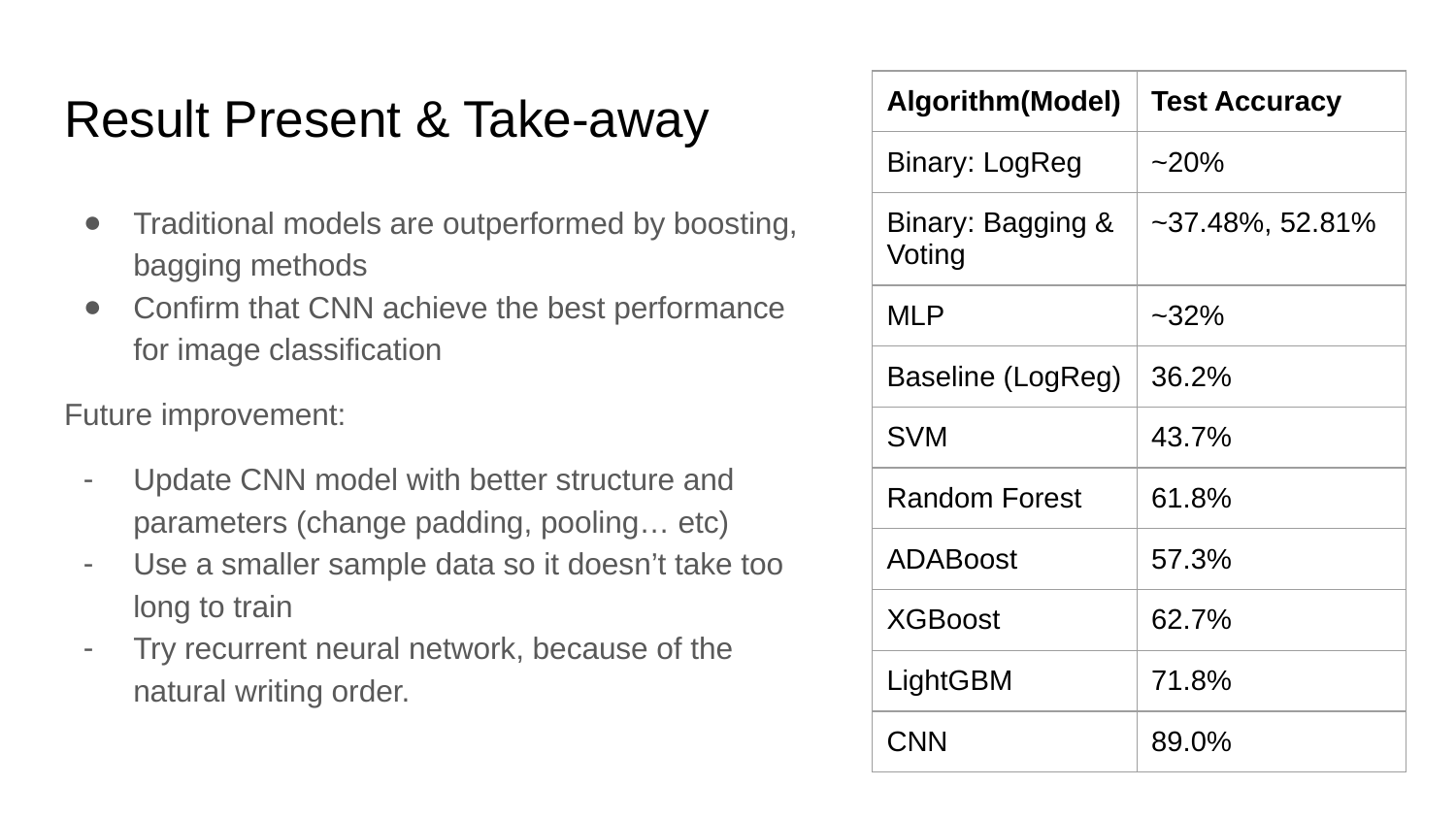

# Result Present & Take-away
| Algorithm(Model) | Test Accuracy |
| --- | --- |
| Binary: LogReg | ~20% |
| Binary: Bagging & Voting | ~37.48%, 52.81% |
| MLP | ~32% |
| Baseline (LogReg) | 36.2% |
| SVM | 43.7% |
| Random Forest | 61.8% |
| ADABoost | 57.3% |
| XGBoost | 62.7% |
| LightGBM | 71.8% |
| CNN | 89.0% |
Traditional models are outperformed by boosting, bagging methods
Confirm that CNN achieve the best performance for image classification
Future improvement:
Update CNN model with better structure and parameters (change padding, pooling… etc)
Use a smaller sample data so it doesn’t take too long to train
Try recurrent neural network, because of the natural writing order.